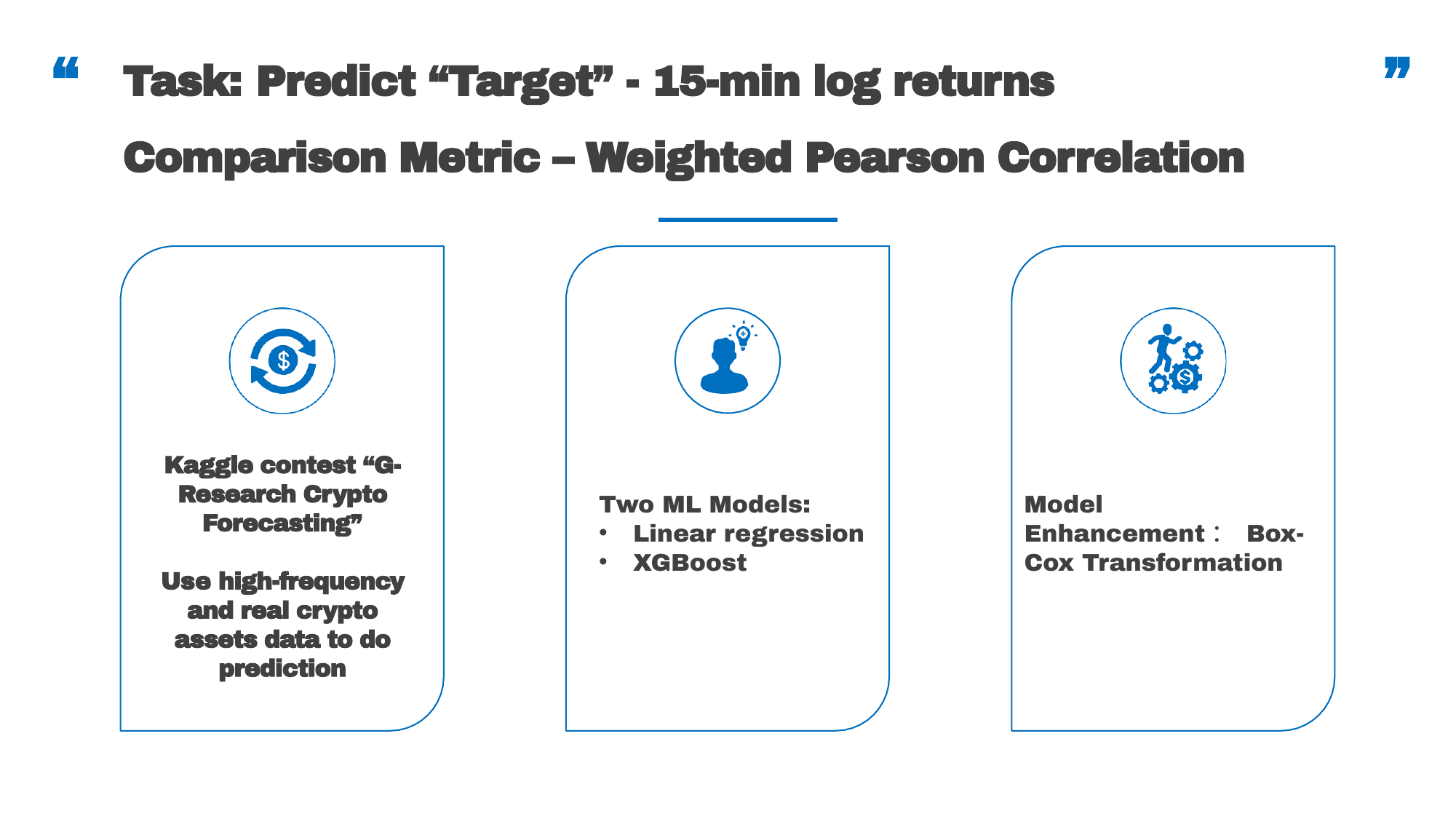

Task: Predict “Target” - 15-min log returns
Comparison Metric – Weighted Pearson Correlation
“
”

Kaggle contest “G-Research Crypto Forecasting”

Use high-frequency and real crypto assets data to do prediction

Two ML Models:
Linear regression
XGBoost

Model Enhancement： Box-Cox Transformation